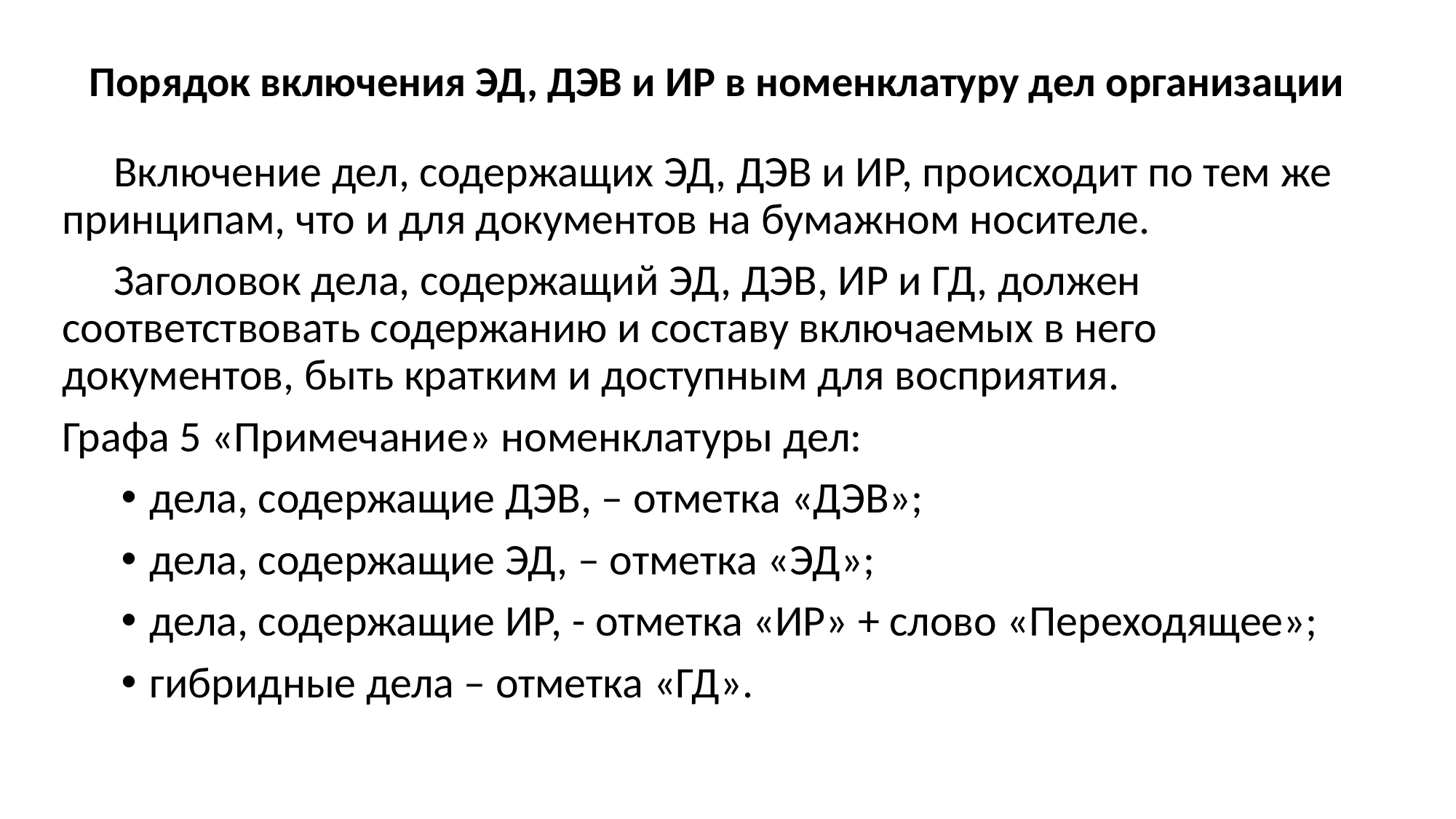

# Порядок включения ЭД, ДЭВ и ИР в номенклатуру дел организации
Включение дел, содержащих ЭД, ДЭВ и ИР, происходит по тем же принципам, что и для документов на бумажном носителе.
Заголовок дела, содержащий ЭД, ДЭВ, ИР и ГД, должен соответствовать содержанию и составу включаемых в него документов, быть кратким и доступным для восприятия.
Графа 5 «Примечание» номенклатуры дел:
дела, содержащие ДЭВ, – отметка «ДЭВ»;
дела, содержащие ЭД, – отметка «ЭД»;
дела, содержащие ИР, - отметка «ИР» + слово «Переходящее»;
гибридные дела – отметка «ГД».